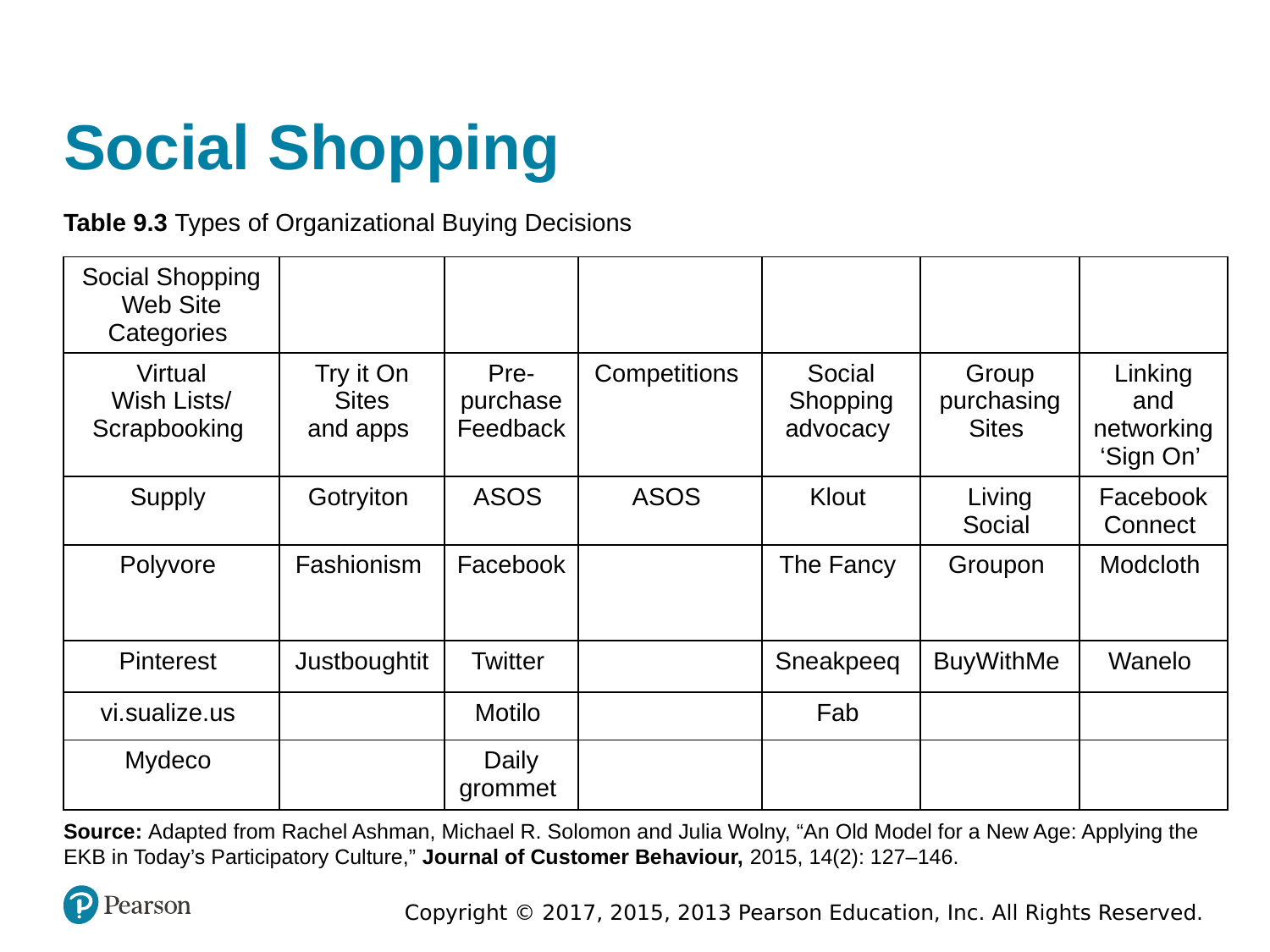

# Social Shopping
Table 9.3 Types of Organizational Buying Decisions
| Social Shopping Web Site Categories | Blank | Blank | Blank | Blank | Blank | Blank |
| --- | --- | --- | --- | --- | --- | --- |
| Virtual Wish Lists/ Scrapbooking | Try it On Sites and apps | Pre-purchase Feedback | Competitions | Social Shopping advocacy | Group purchasing Sites | Linking and networking ‘Sign On’ |
| Supply | Gotryiton | ASOS | ASOS | Klout | Living Social | Facebook Connect |
| Polyvore | Fashionism | Facebook | Blank | The Fancy | Groupon | Modcloth |
| Pinterest | Justboughtit | Twitter | Blank | Sneakpeeq | BuyWithMe | Wanelo |
| vi.sualize.us | Blank | Motilo | Blank | Fab | Blank | Blank |
| Mydeco | Blank | Daily grommet | Blank | Blank | Blank | Blank |
Source: Adapted from Rachel Ashman, Michael R. Solomon and Julia Wolny, “An Old Model for a New Age: Applying the EKB in Today’s Participatory Culture,” Journal of Customer Behaviour, 2015, 14(2): 127–146.